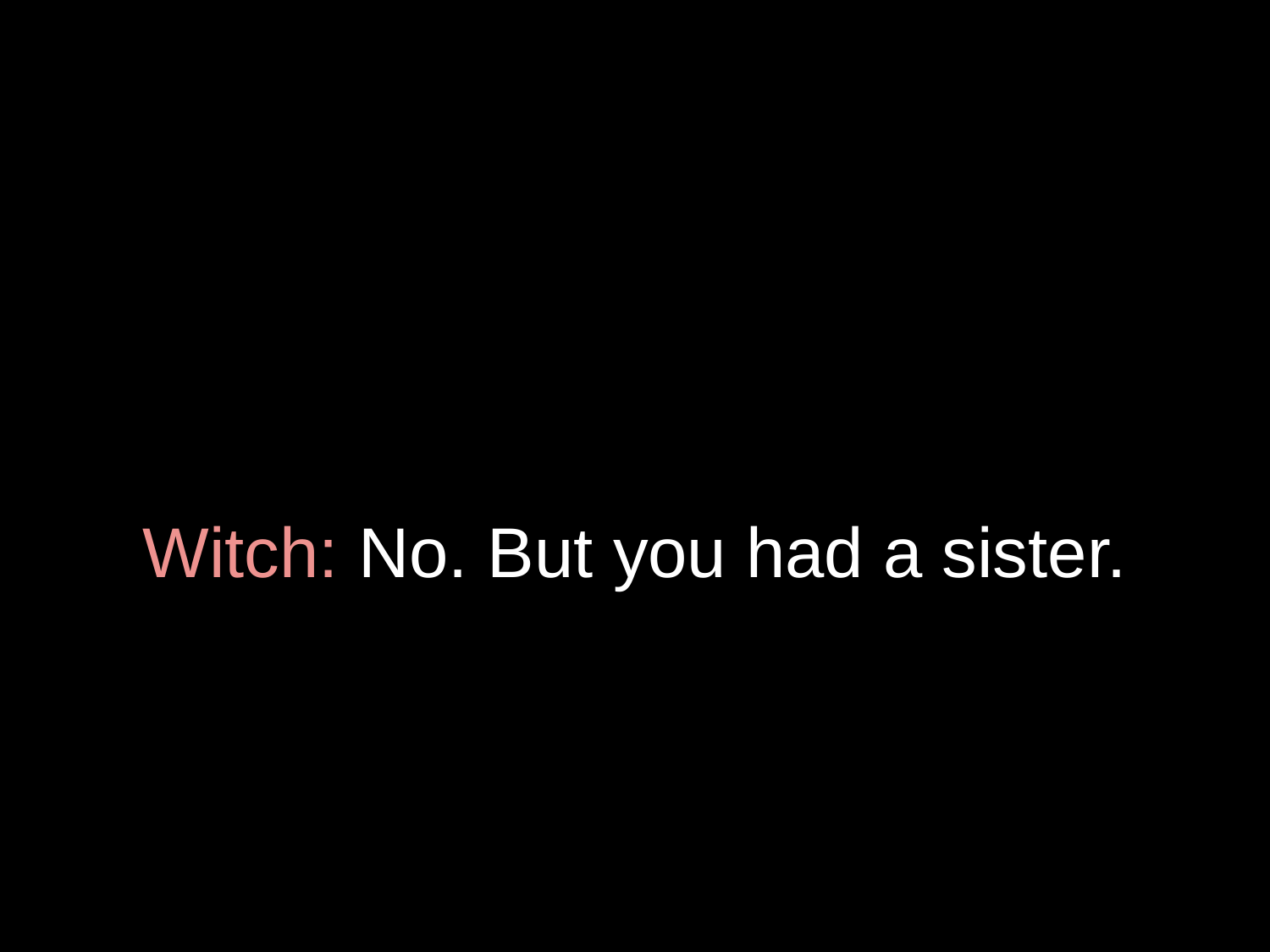

# Witch: No. But you had a sister.